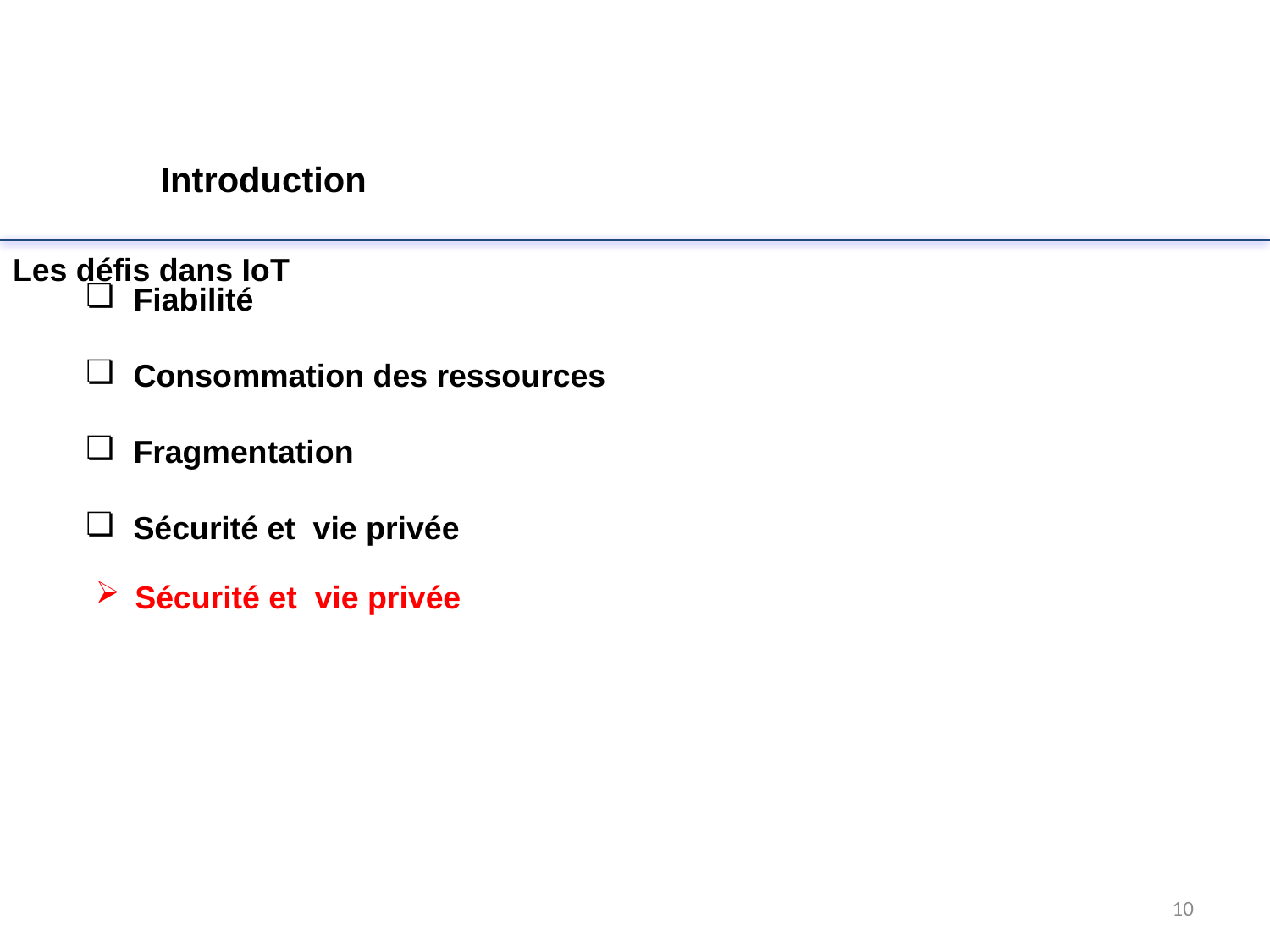

Introduction
Fiabilité
Consommation des ressources
Fragmentation
Sécurité et  vie privée
Les défis dans IoT
Sécurité et  vie privée
10
10